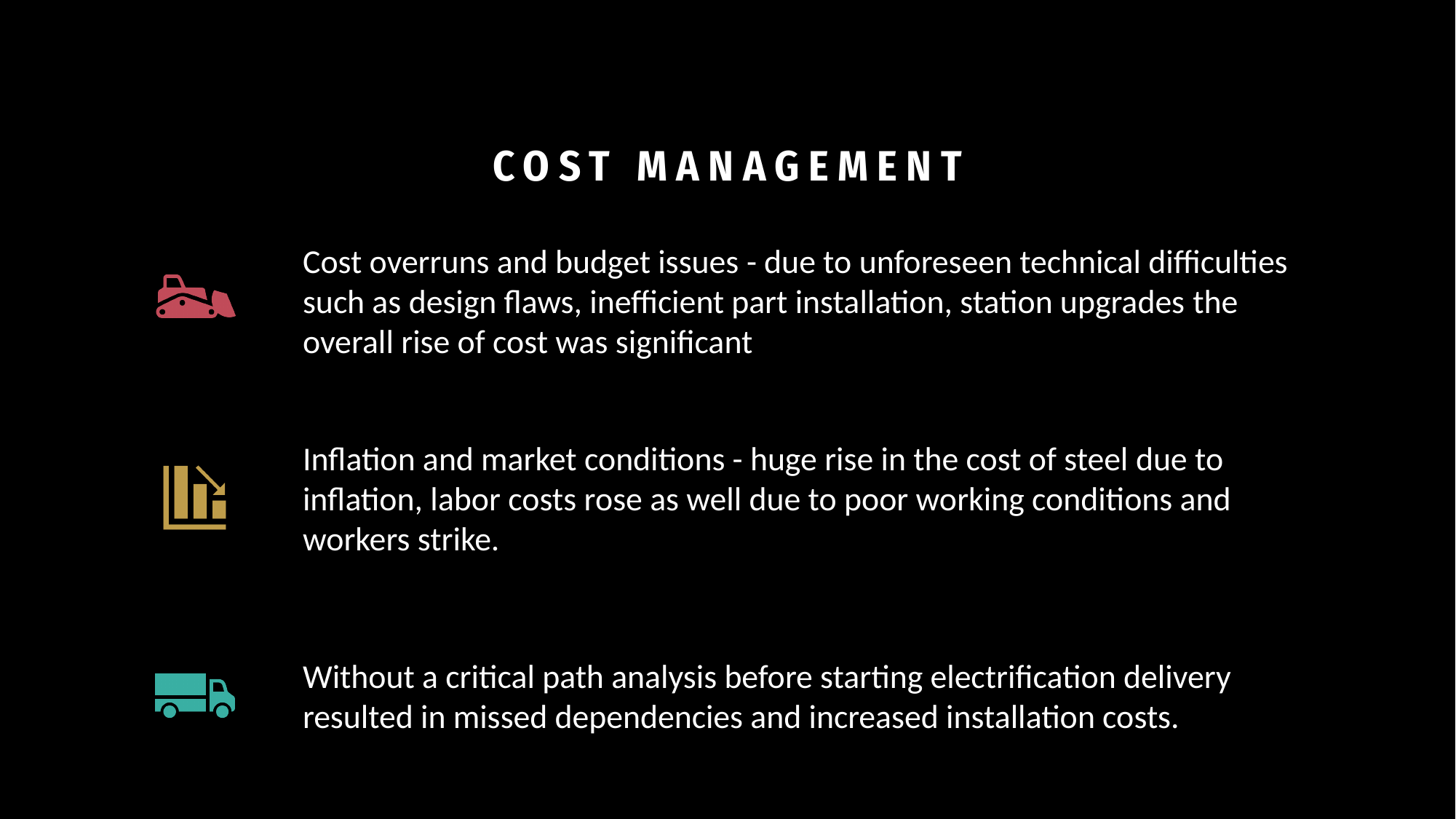

# Cost management
Cost overruns and budget issues - due to unforeseen technical difficulties such as design flaws, inefficient part installation, station upgrades the overall rise of cost was significant
Inflation and market conditions - huge rise in the cost of steel due to inflation, labor costs rose as well due to poor working conditions and workers strike.
Without a critical path analysis before starting electrification delivery resulted in missed dependencies and increased installation costs.